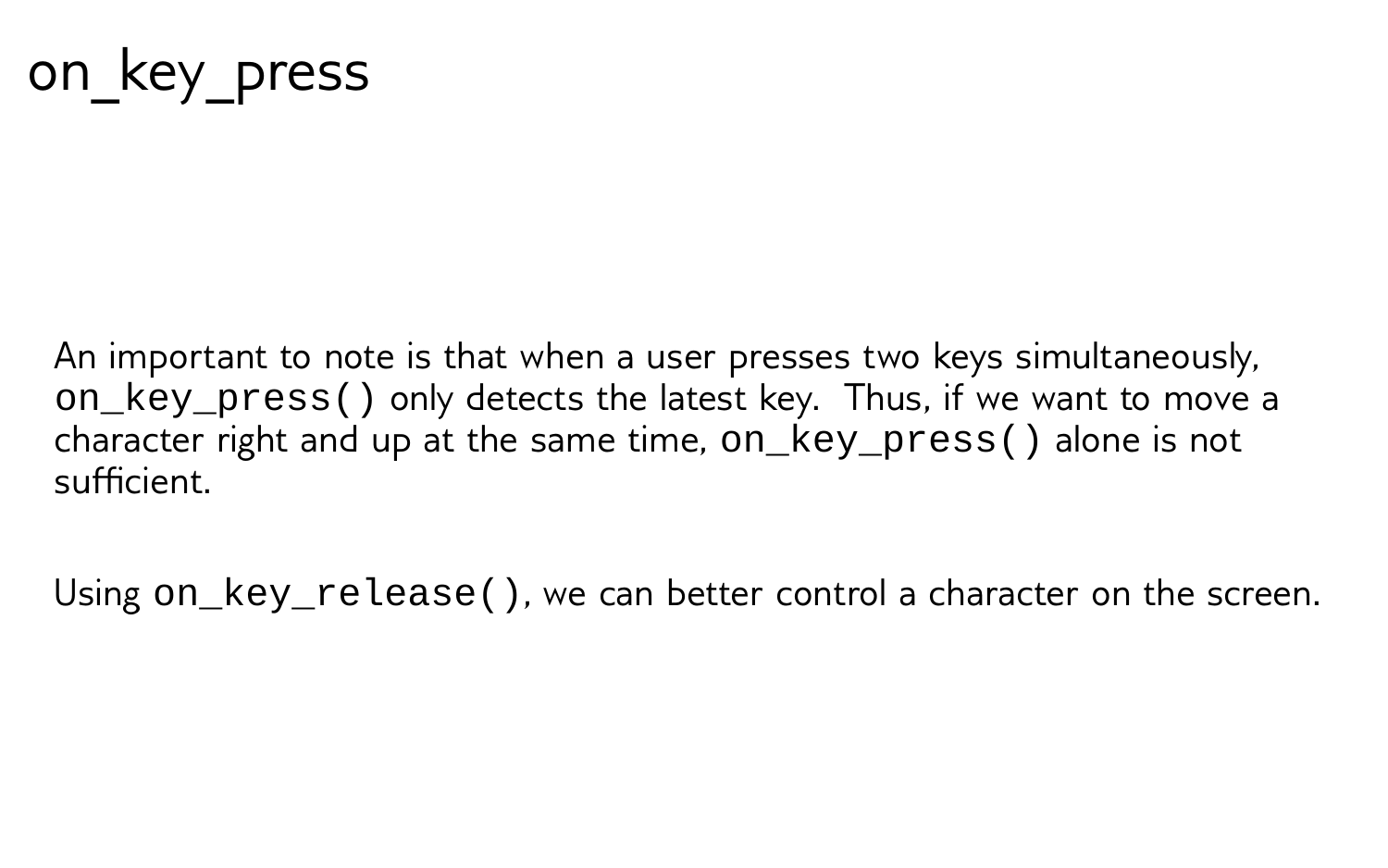

on_key_press

An important to note is that when a user presses two keys simultaneously, on_key_press() only detects the latest key.  Thus, if we want to move a character right and up at the same time, on_key_press() alone is not sufficient.

Using on_key_release(), we can better control a character on the screen.